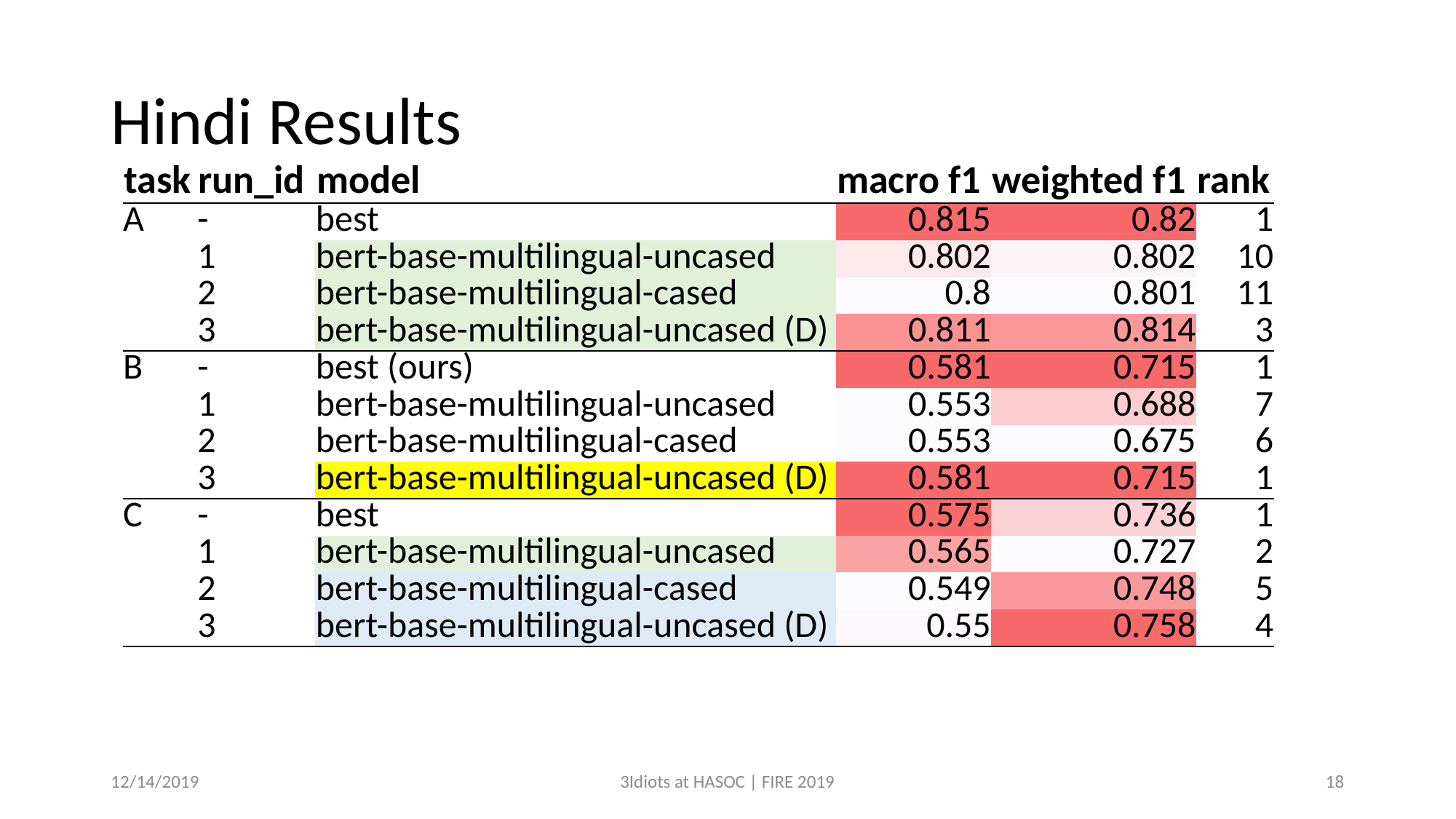

# Hindi Results
| task | run\_id | model | macro f1 | weighted f1 | rank |
| --- | --- | --- | --- | --- | --- |
| A | - | best | 0.815 | 0.82 | 1 |
|  | 1 | bert-base-multilingual-uncased | 0.802 | 0.802 | 10 |
|  | 2 | bert-base-multilingual-cased | 0.8 | 0.801 | 11 |
|  | 3 | bert-base-multilingual-uncased (D) | 0.811 | 0.814 | 3 |
| B | - | best (ours) | 0.581 | 0.715 | 1 |
|  | 1 | bert-base-multilingual-uncased | 0.553 | 0.688 | 7 |
|  | 2 | bert-base-multilingual-cased | 0.553 | 0.675 | 6 |
|  | 3 | bert-base-multilingual-uncased (D) | 0.581 | 0.715 | 1 |
| C | - | best | 0.575 | 0.736 | 1 |
|  | 1 | bert-base-multilingual-uncased | 0.565 | 0.727 | 2 |
|  | 2 | bert-base-multilingual-cased | 0.549 | 0.748 | 5 |
|  | 3 | bert-base-multilingual-uncased (D) | 0.55 | 0.758 | 4 |
12/14/2019
3Idiots at HASOC | FIRE 2019
18